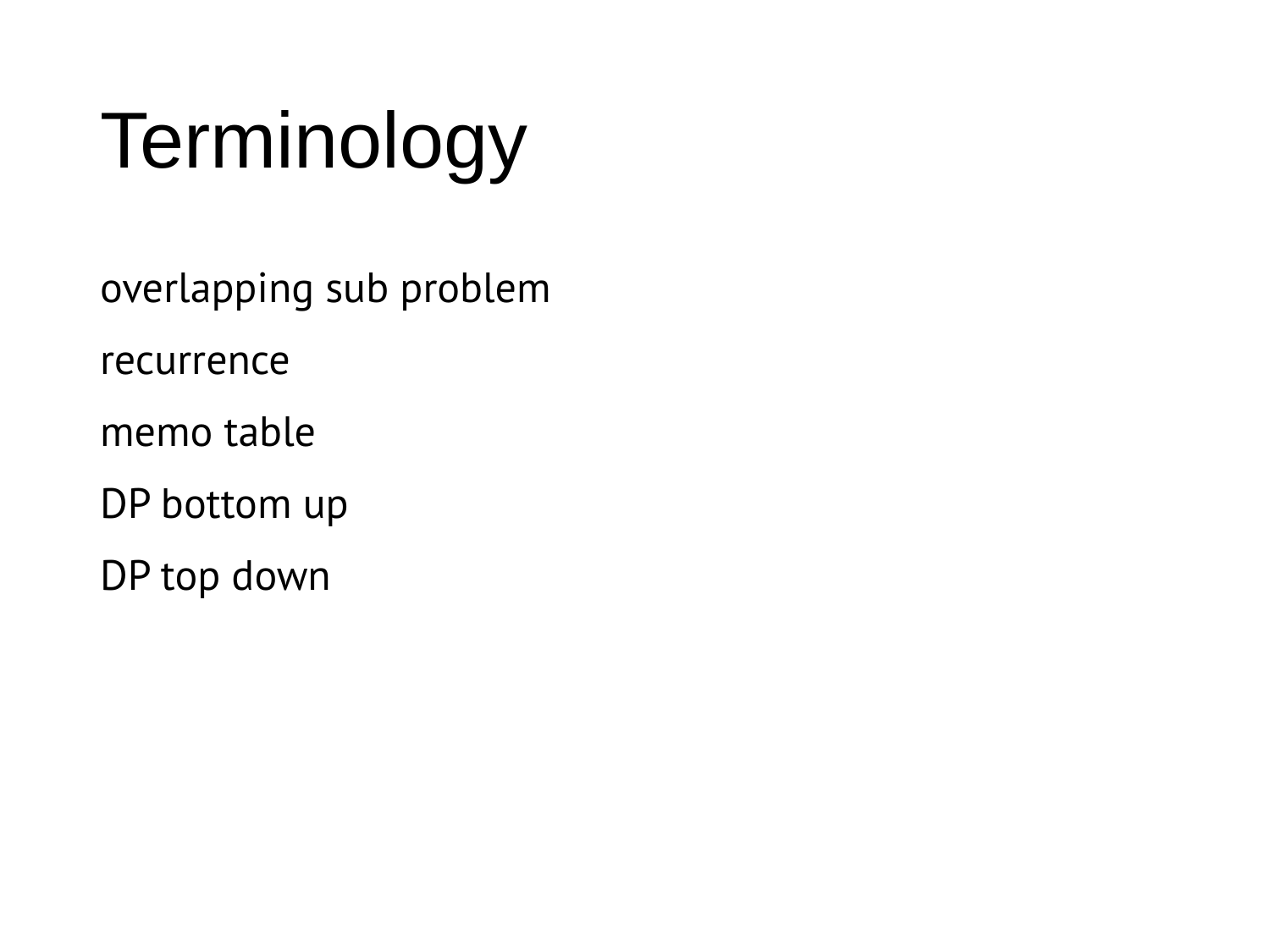

# Terminology
overlapping sub problem
recurrence
memo table
DP bottom up
DP top down